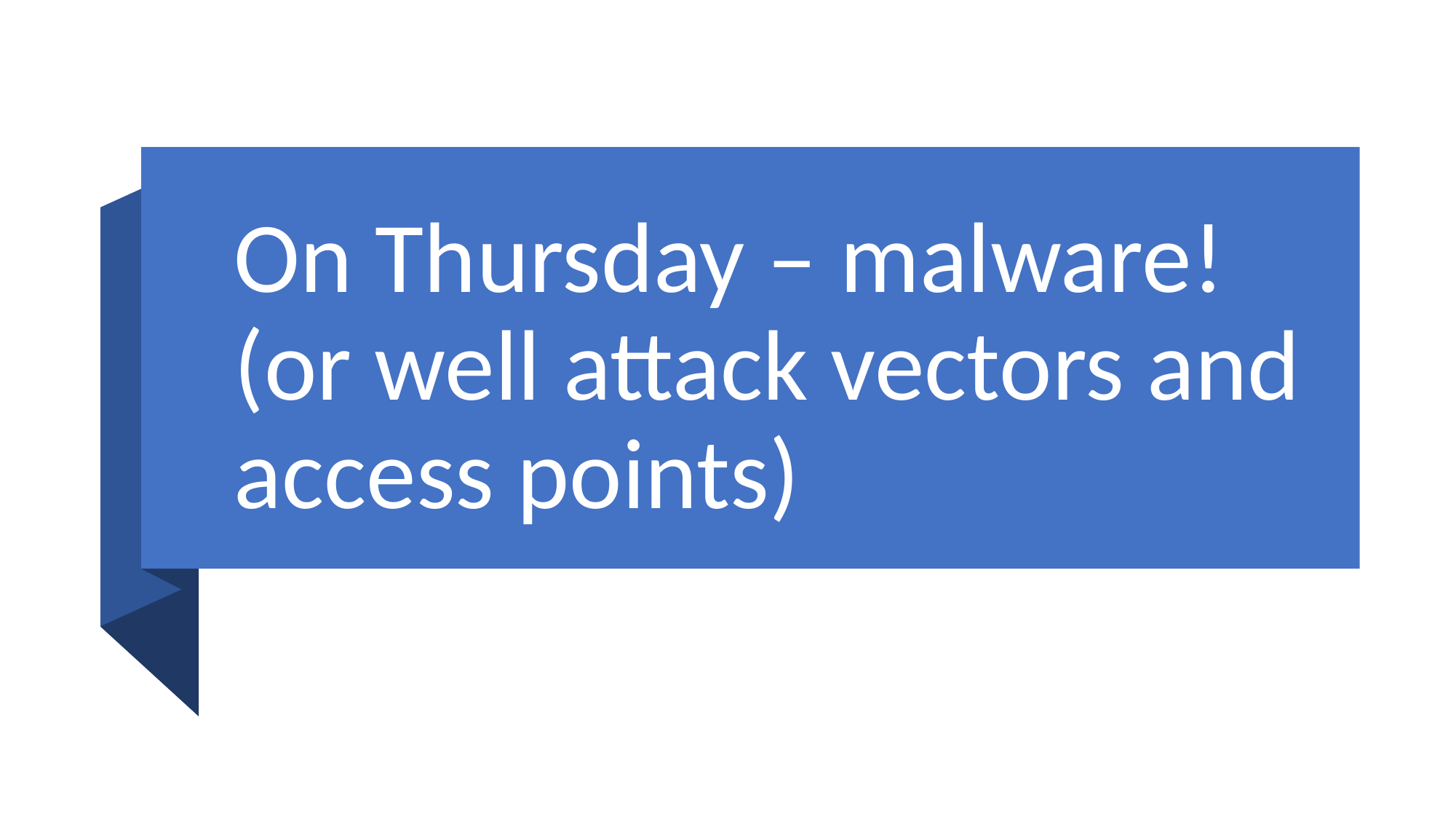

# On Thursday – malware! (or well attack vectors and access points)